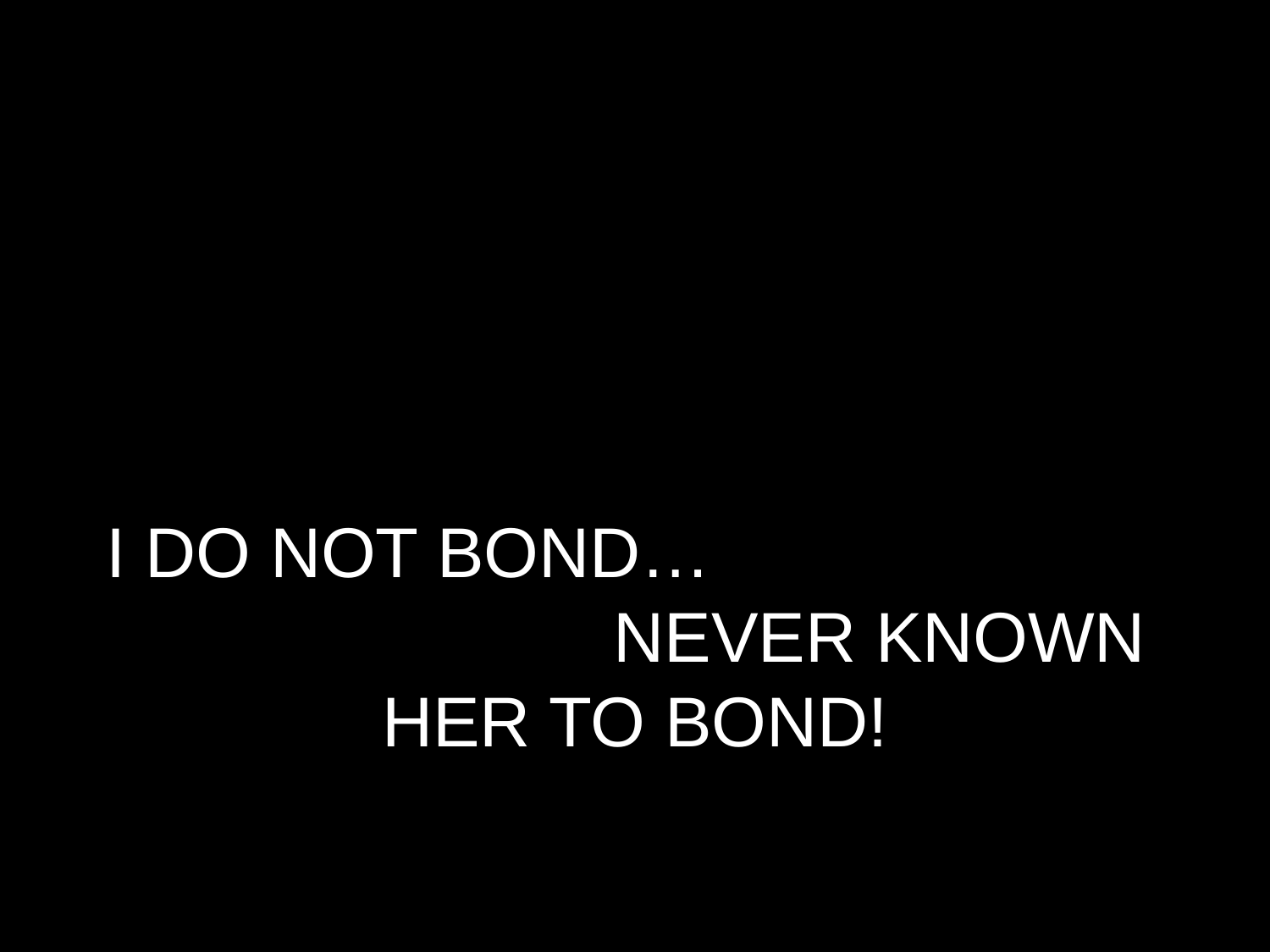

# I DO NOT BOND…                                                 NEVER KNOWN HER TO BOND!